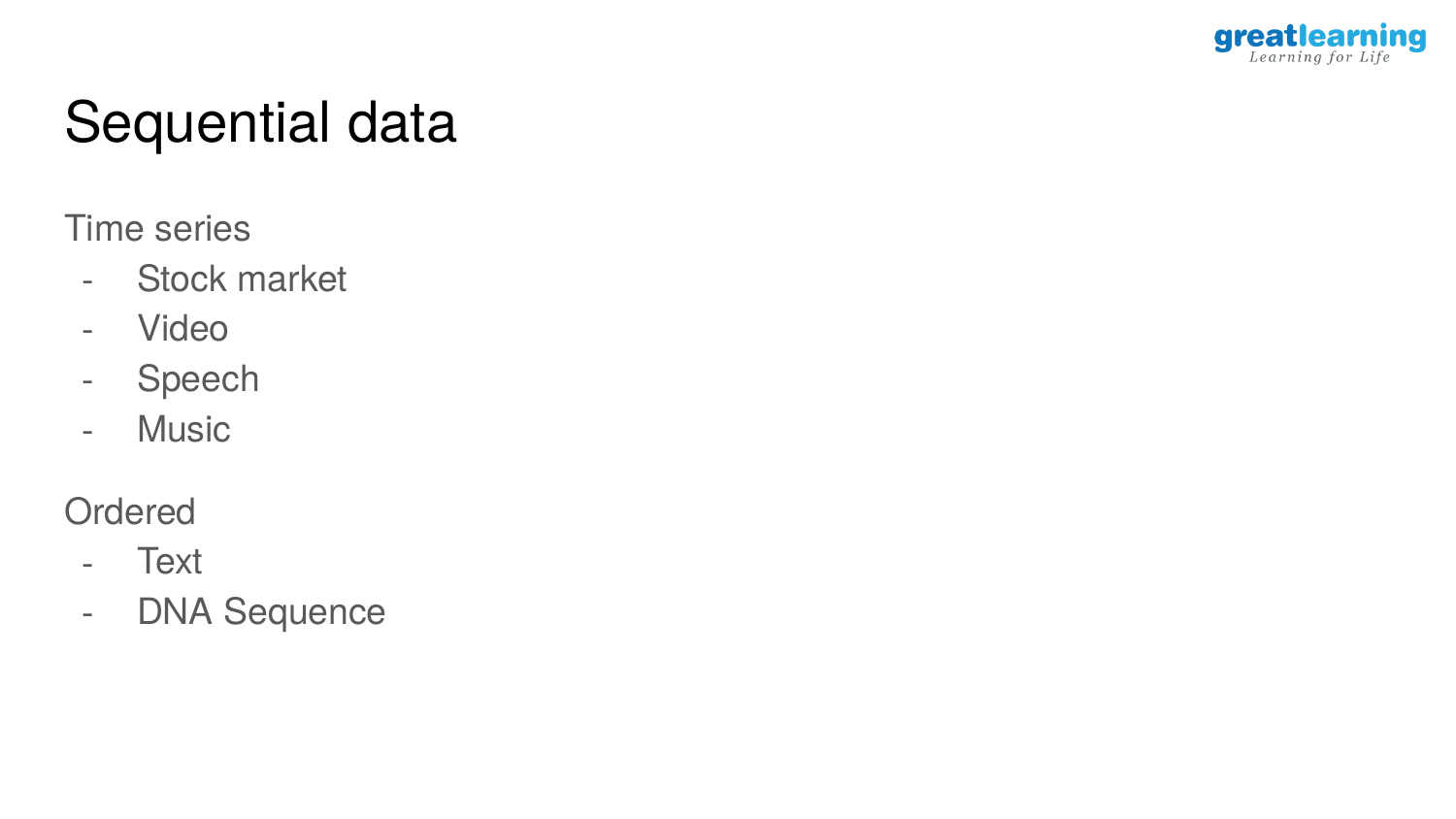

# Sequential data
Time series
Stock market
Video
Speech
Music
Ordered
Text
DNA Sequence